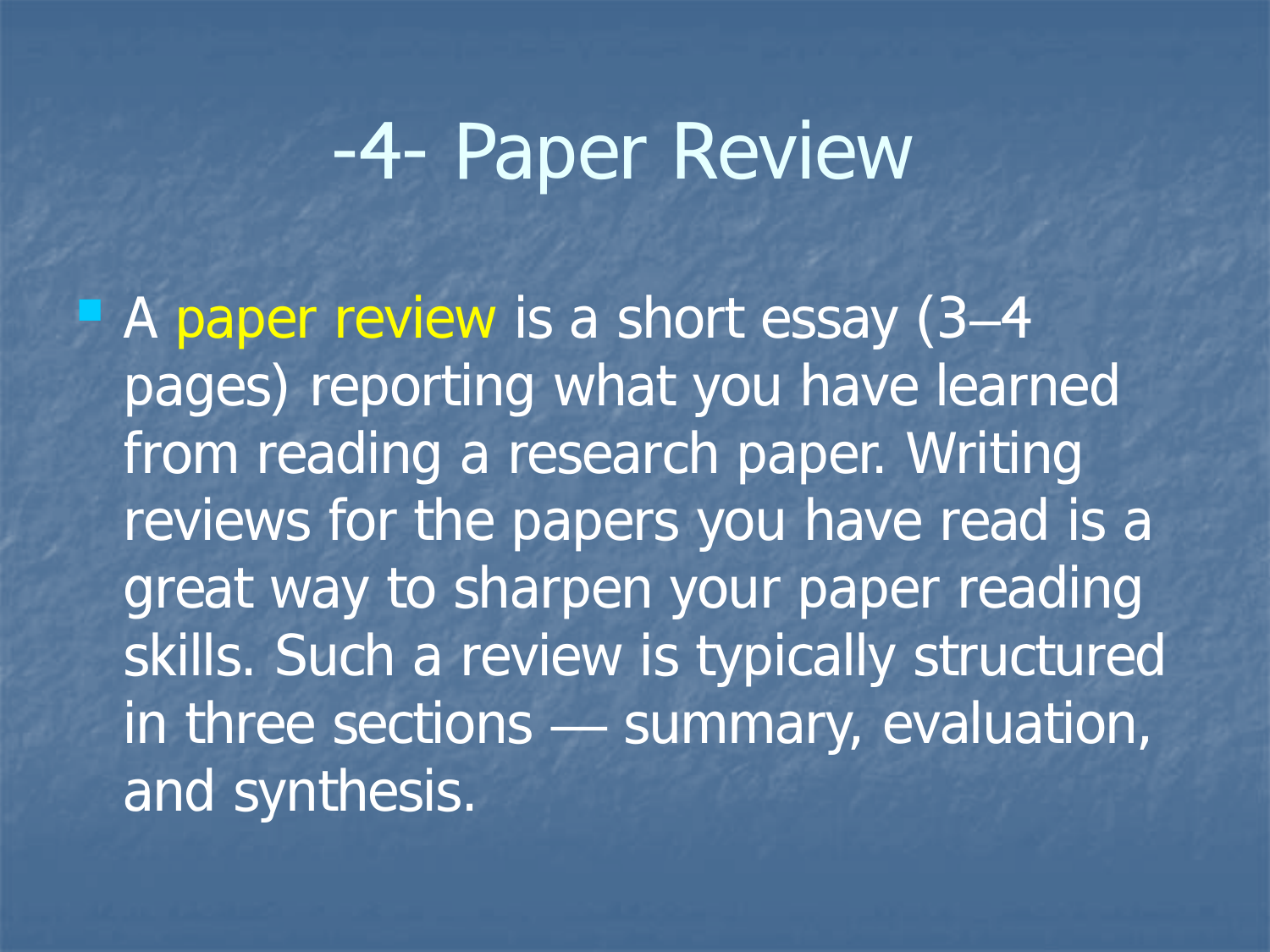

# -4- Paper Review
A paper review is a short essay (3–4 pages) reporting what you have learned from reading a research paper. Writing reviews for the papers you have read is a great way to sharpen your paper reading skills. Such a review is typically structured in three sections — summary, evaluation, and synthesis.